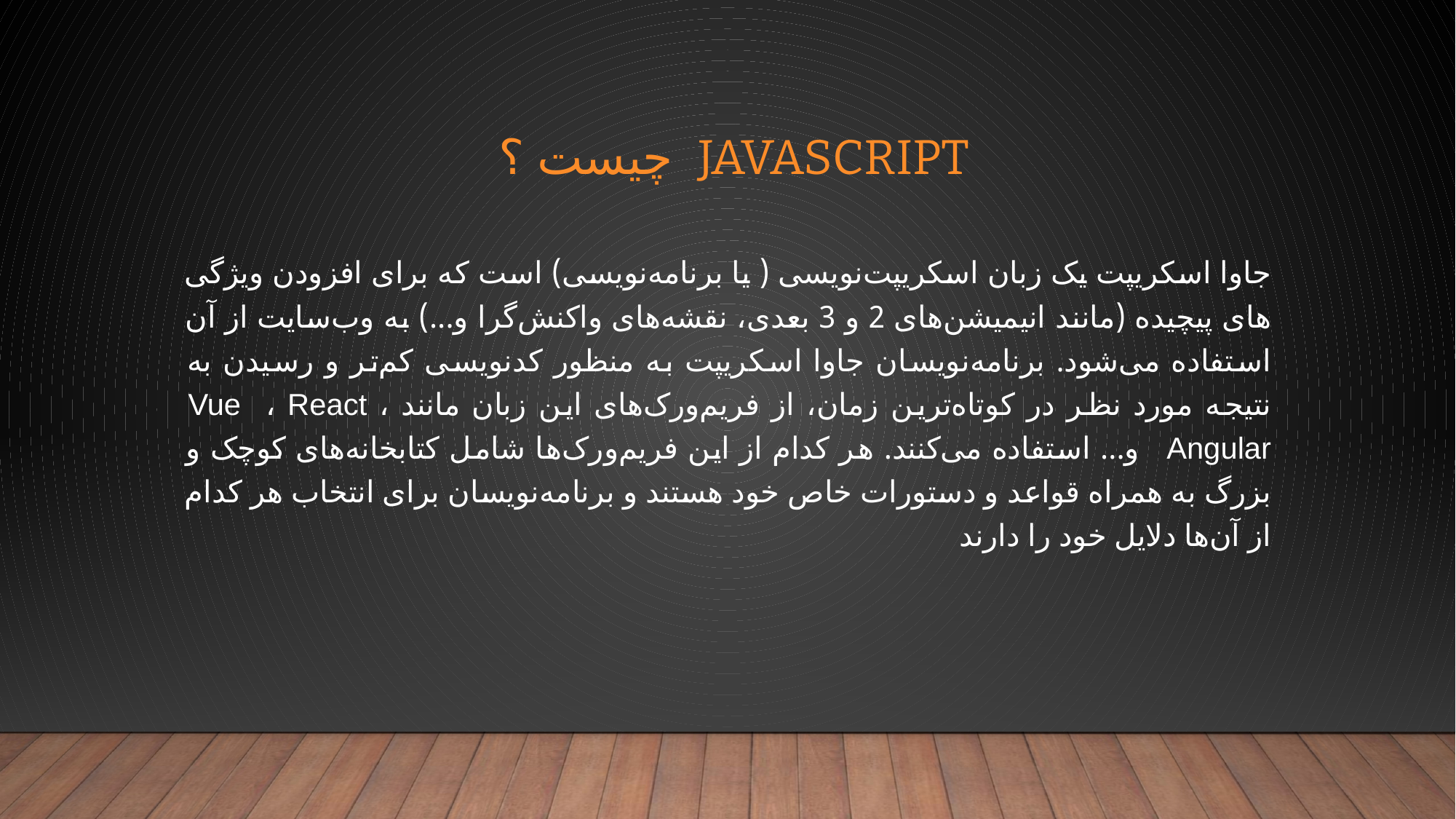

# Javascript  چیست ؟
جاوا اسکریپت یک زبان اسکریپت‌­نویسی ( یا برنامه­‌نویسی) است که برای افزودن ویژگی­‌های پیچیده (مانند انیمیشن­‌های 2 و 3 بعدی، نقشه­‌های واکنش­‌گرا و...) به وب­‌سایت از آن استفاده می­‌شود. برنامه‌­نویسان جاوا اسکریپت به منظور کدنویسی کم­‌تر و رسیدن به نتیجه مورد نظر در کوتاه‌­ترین زمان، از فریم‌­ورک‌­های این زبان مانند Vue  ، React ،  Angular  و... استفاده می­‌کنند. هر کدام از این فریم‌­ورک­‌ها شامل کتابخانه­‌های کوچک و بزرگ به همراه قواعد و دستورات خاص خود هستند و برنامه‌­نویسان برای انتخاب هر کدام از آن‌ها دلایل خود را دارند